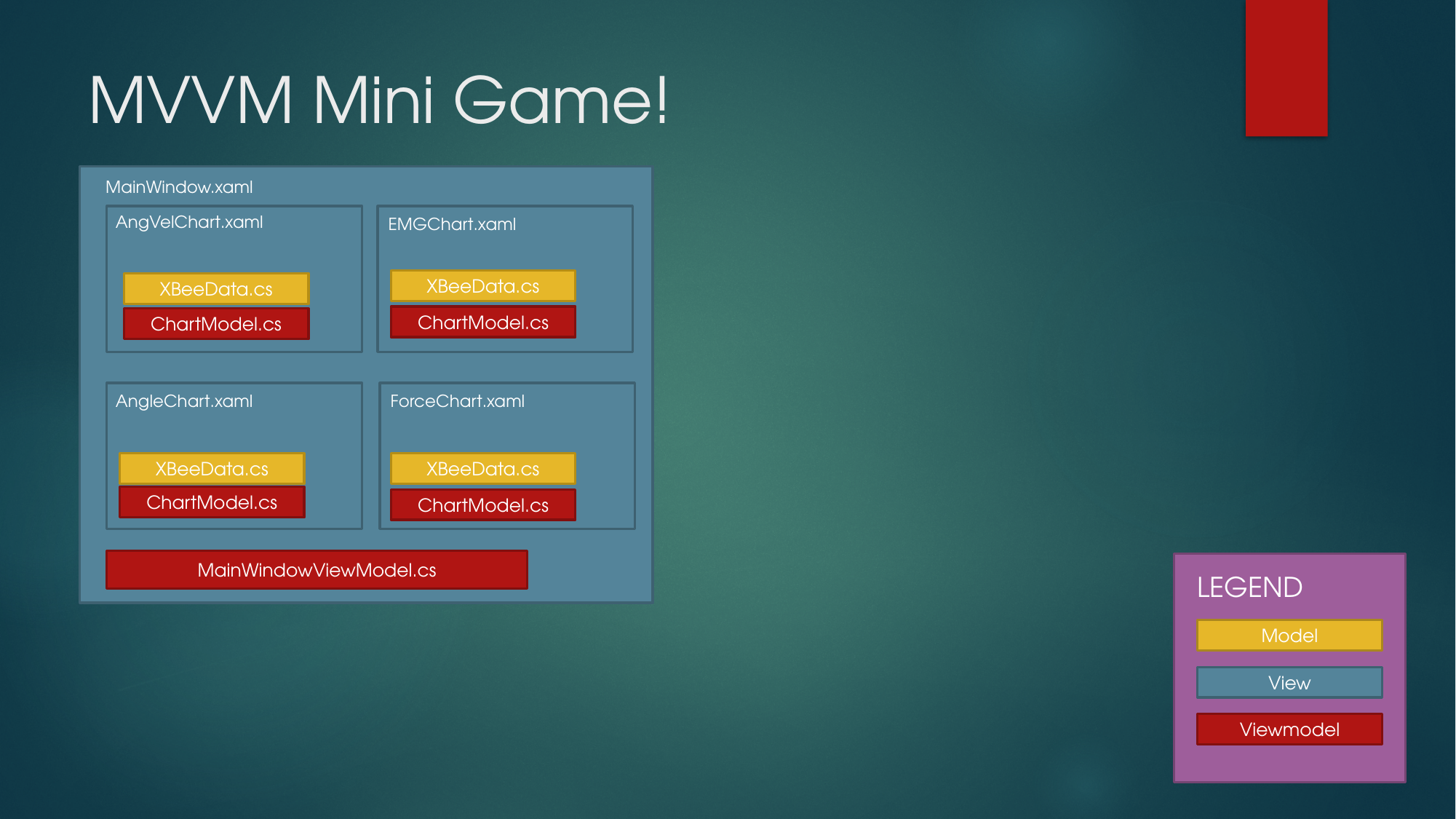

# MVVM Mini Game!

MainWindow.xaml
AngVelChart.xaml

EMGChart.xaml
XBeeData.cs
XBeeData.cs
ChartModel.cs
ChartModel.cs

AngleChart.xaml

ForceChart.xaml
XBeeData.cs
XBeeData.cs
ChartModel.cs
ChartModel.cs
MainWindowViewModel.cs

LEGEND
Model
View
Viewmodel